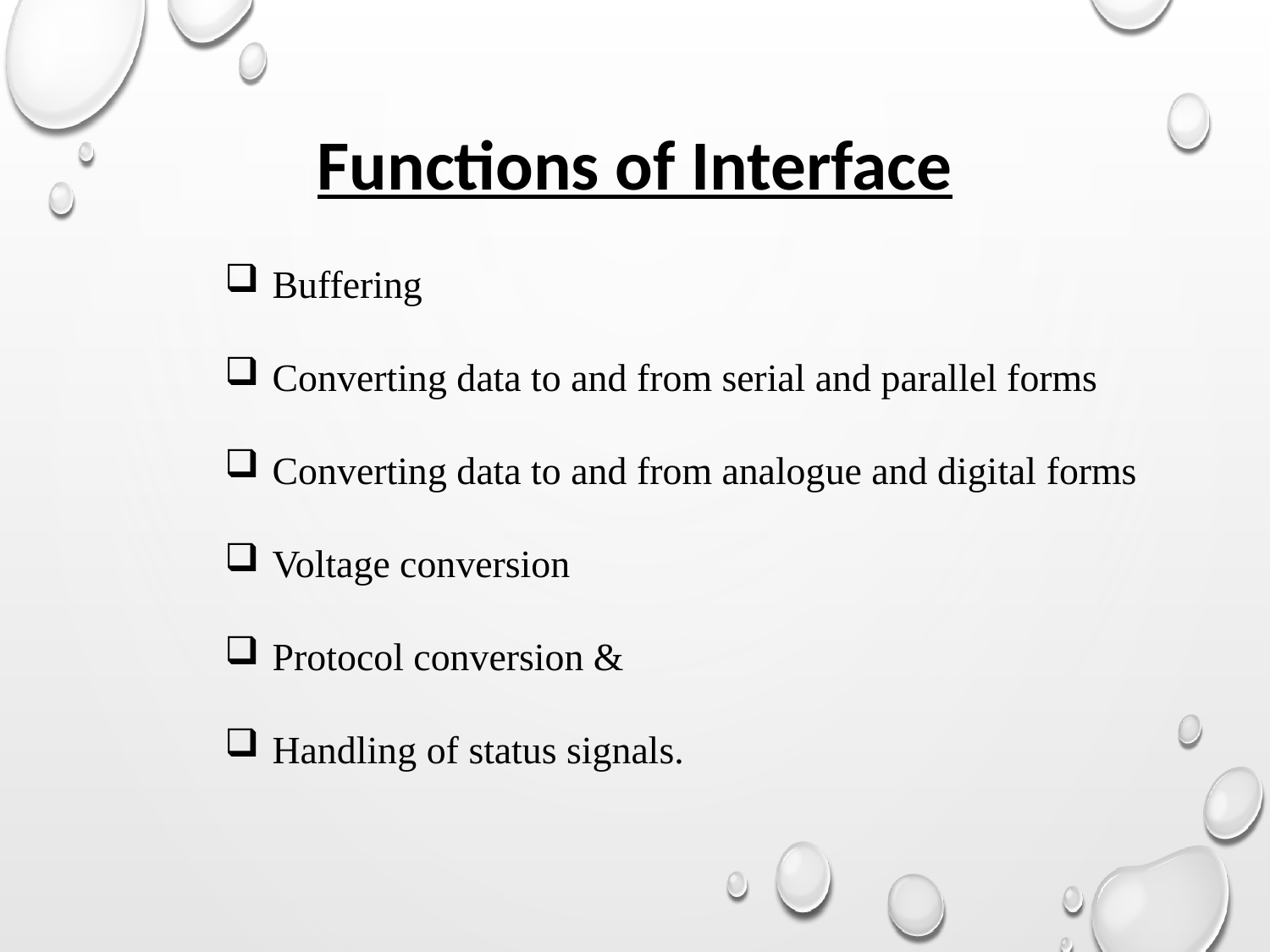

Functions of Interface
Buffering

Converting data to and from serial and parallel forms

Converting data to and from analogue and digital forms

Voltage conversion

Protocol conversion &

Handling of status signals.